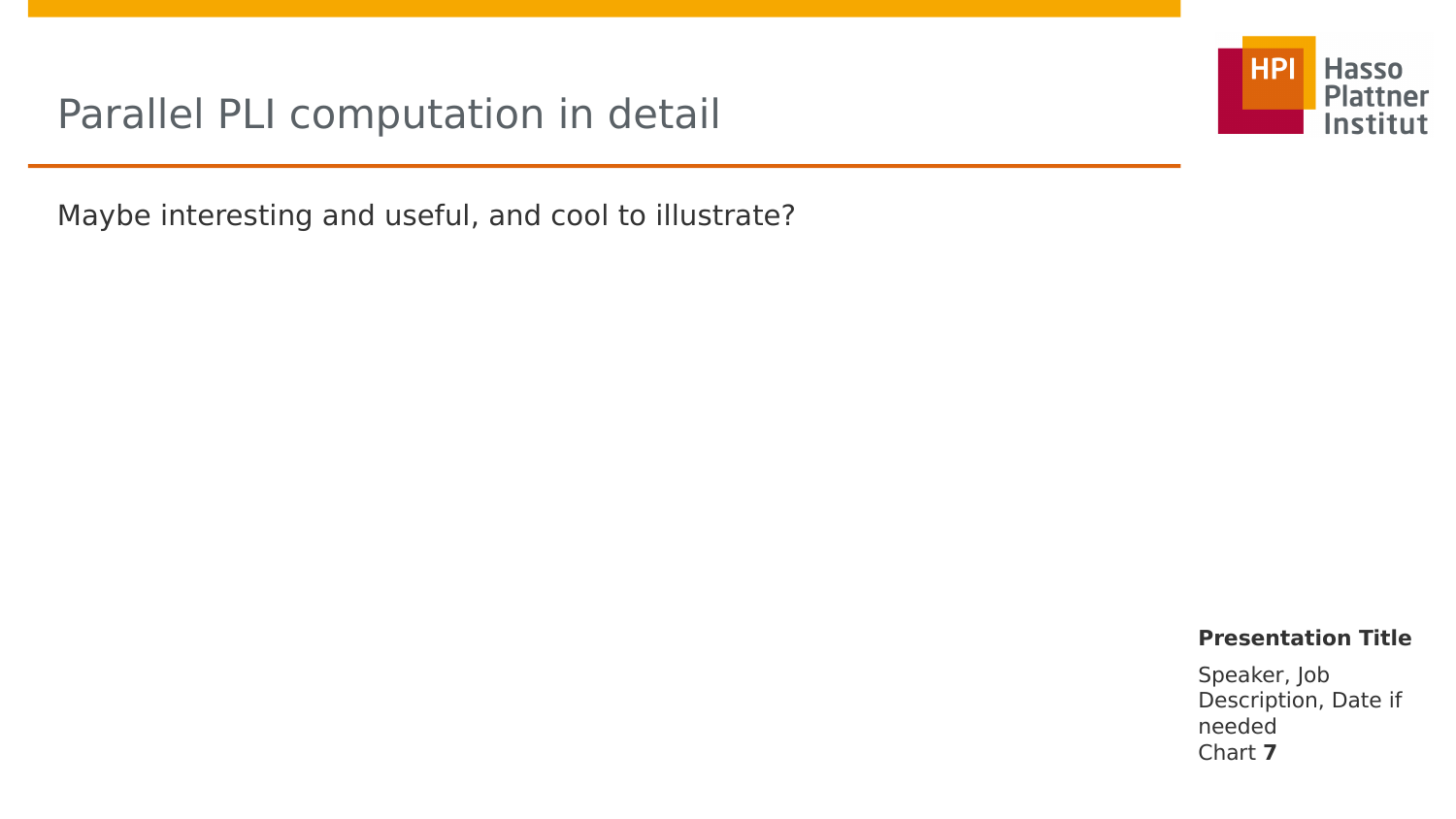

# Parallel PLI computation in detail
Maybe interesting and useful, and cool to illustrate?
Presentation Title
Speaker, Job Description, Date if needed
Chart 7